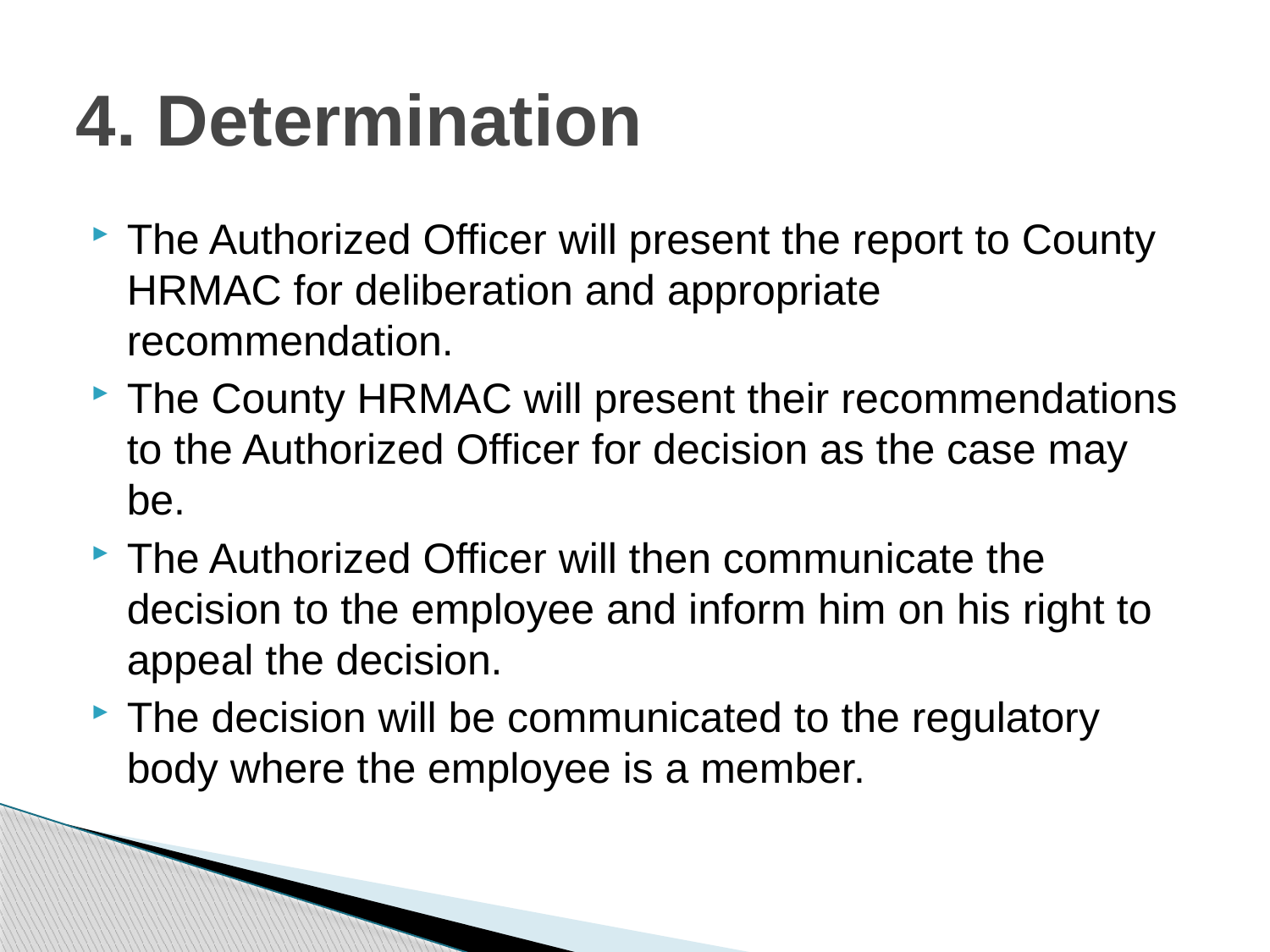

# 4. Determination
The Authorized Officer will present the report to County HRMAC for deliberation and appropriate recommendation.
The County HRMAC will present their recommendations to the Authorized Officer for decision as the case may be.
The Authorized Officer will then communicate the decision to the employee and inform him on his right to appeal the decision.
The decision will be communicated to the regulatory body where the employee is a member.